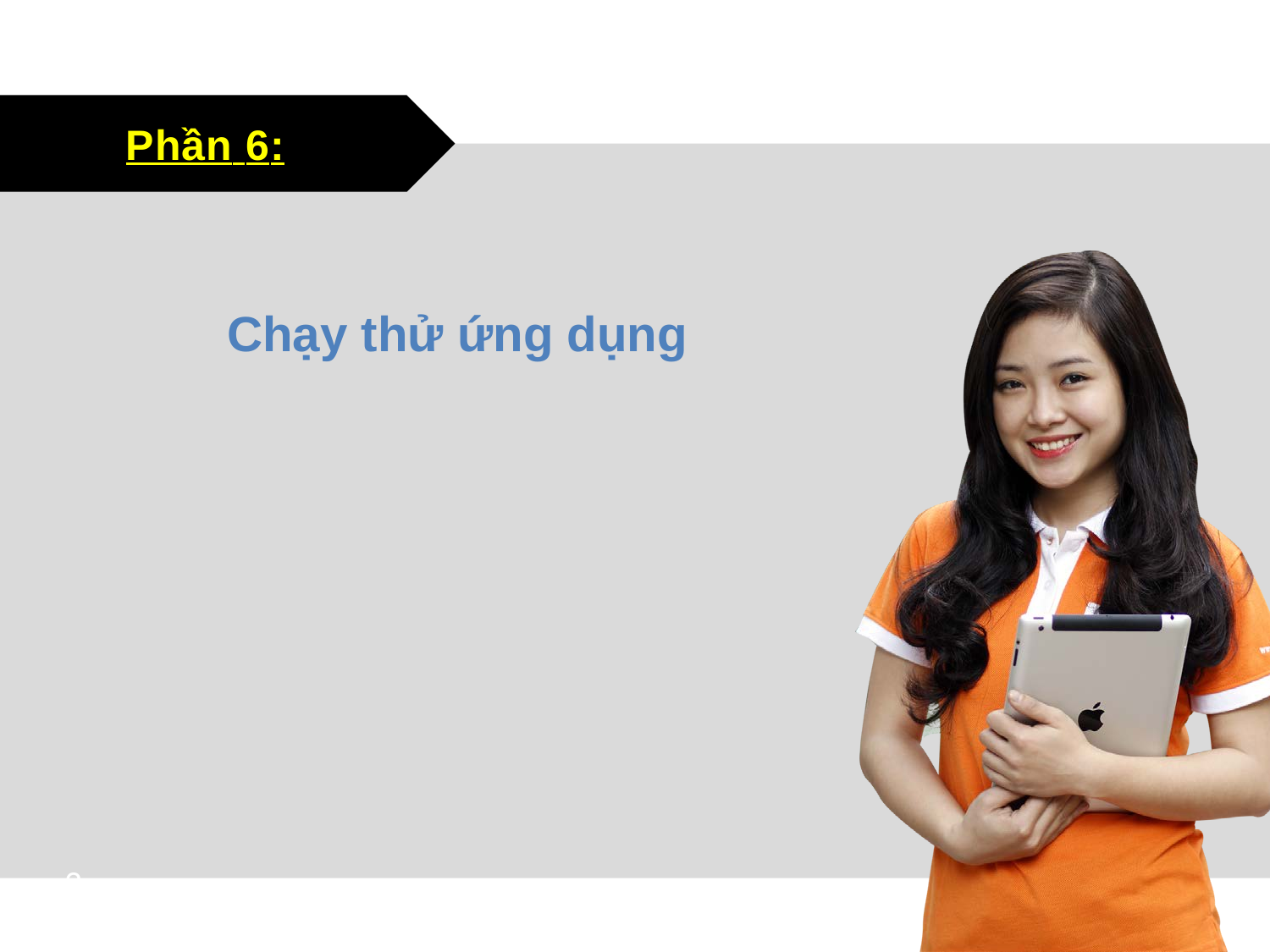

# Phần 6:

Chạy thử ứng dụng
2